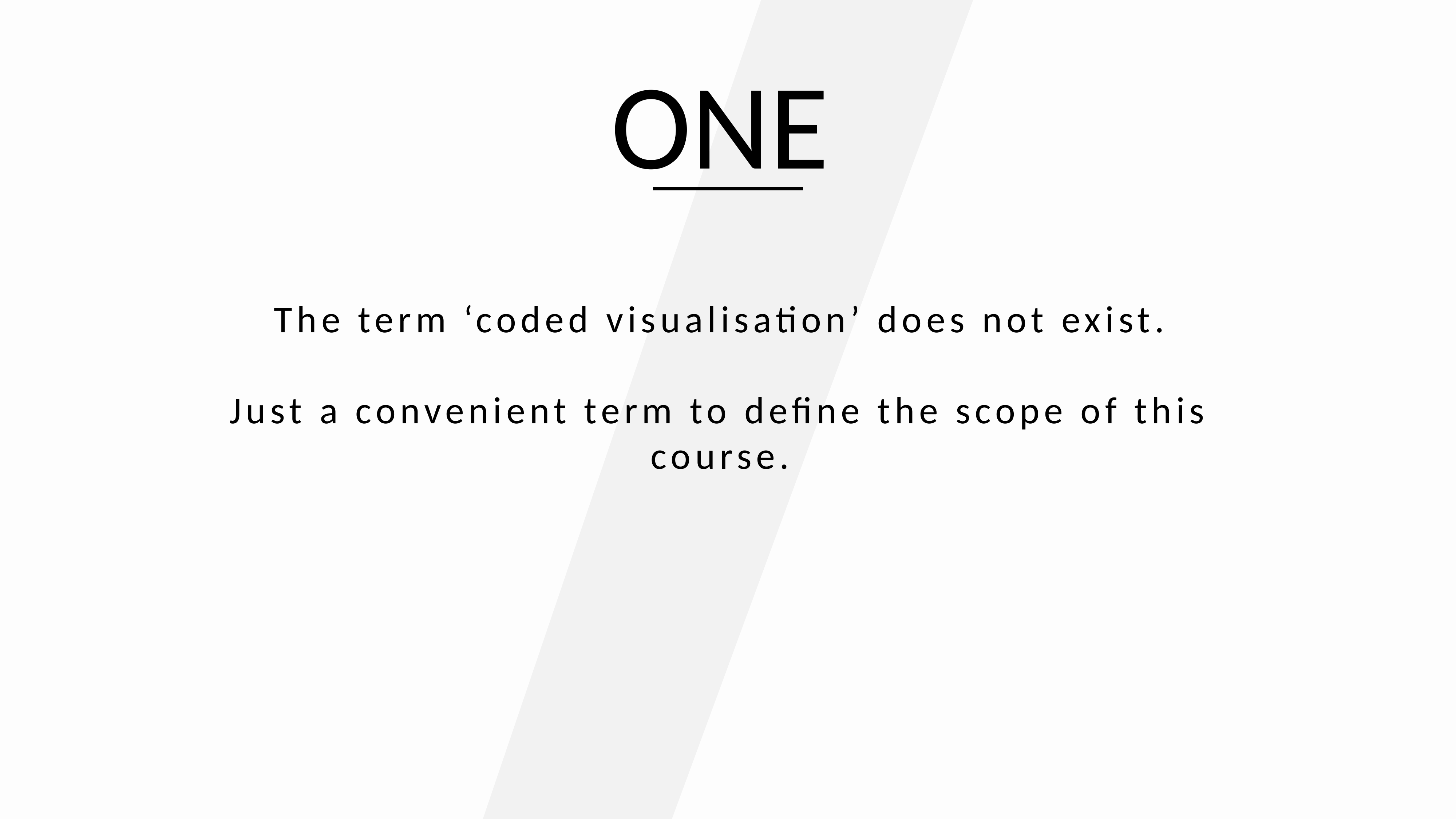

ONE
The term ‘coded visualisation’ does not exist.

Just a convenient term to define the scope of this course.